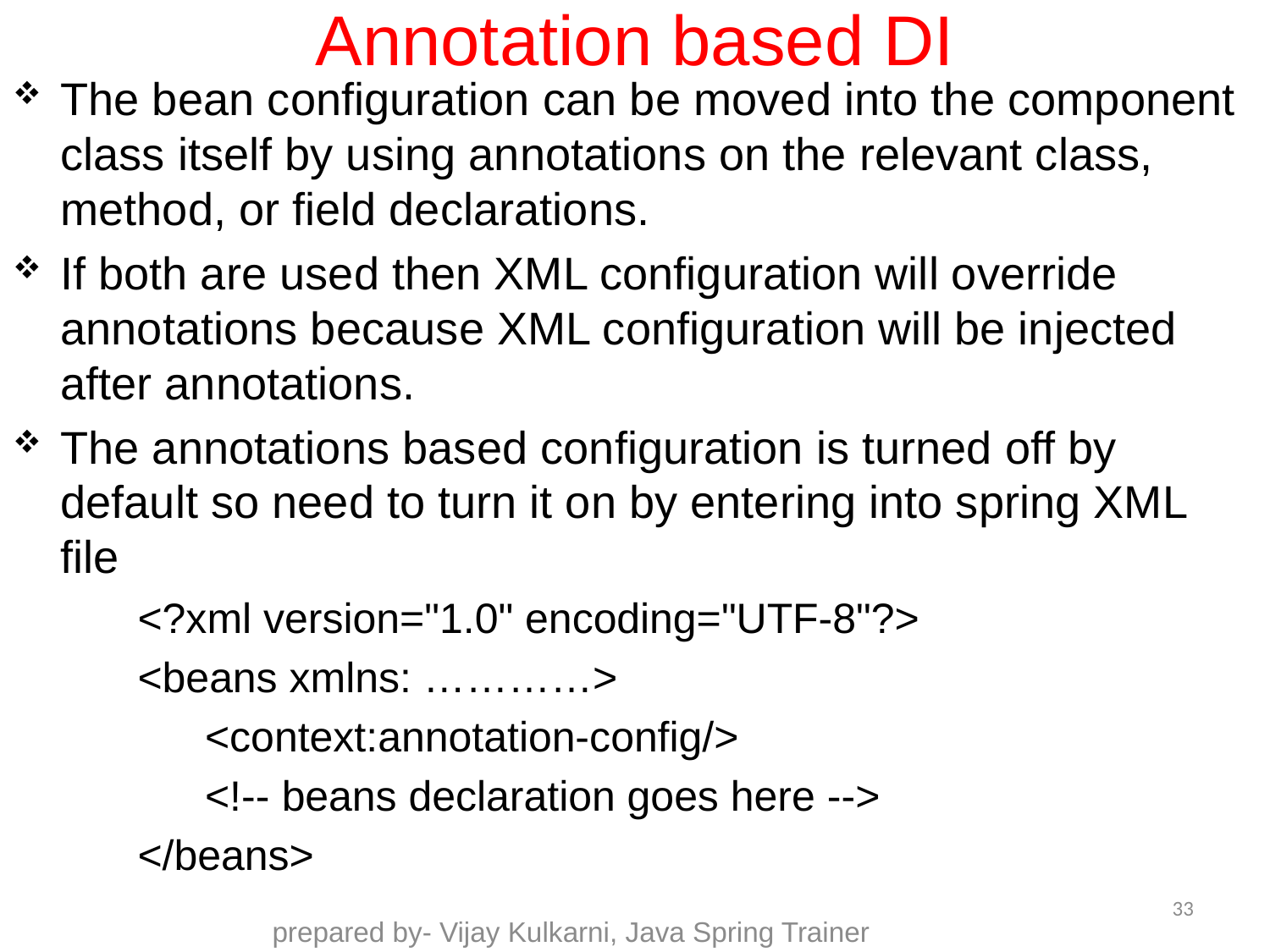

# Annotation based DI
The bean configuration can be moved into the component class itself by using annotations on the relevant class, method, or field declarations.
If both are used then XML configuration will override annotations because XML configuration will be injected after annotations.
The annotations based configuration is turned off by default so need to turn it on by entering into spring XML file
<?xml version="1.0" encoding="UTF-8"?>
<beans xmlns: …………>
 <context:annotation-config/>
 <!-- beans declaration goes here -->
</beans>
33
prepared by- Vijay Kulkarni, Java Spring Trainer